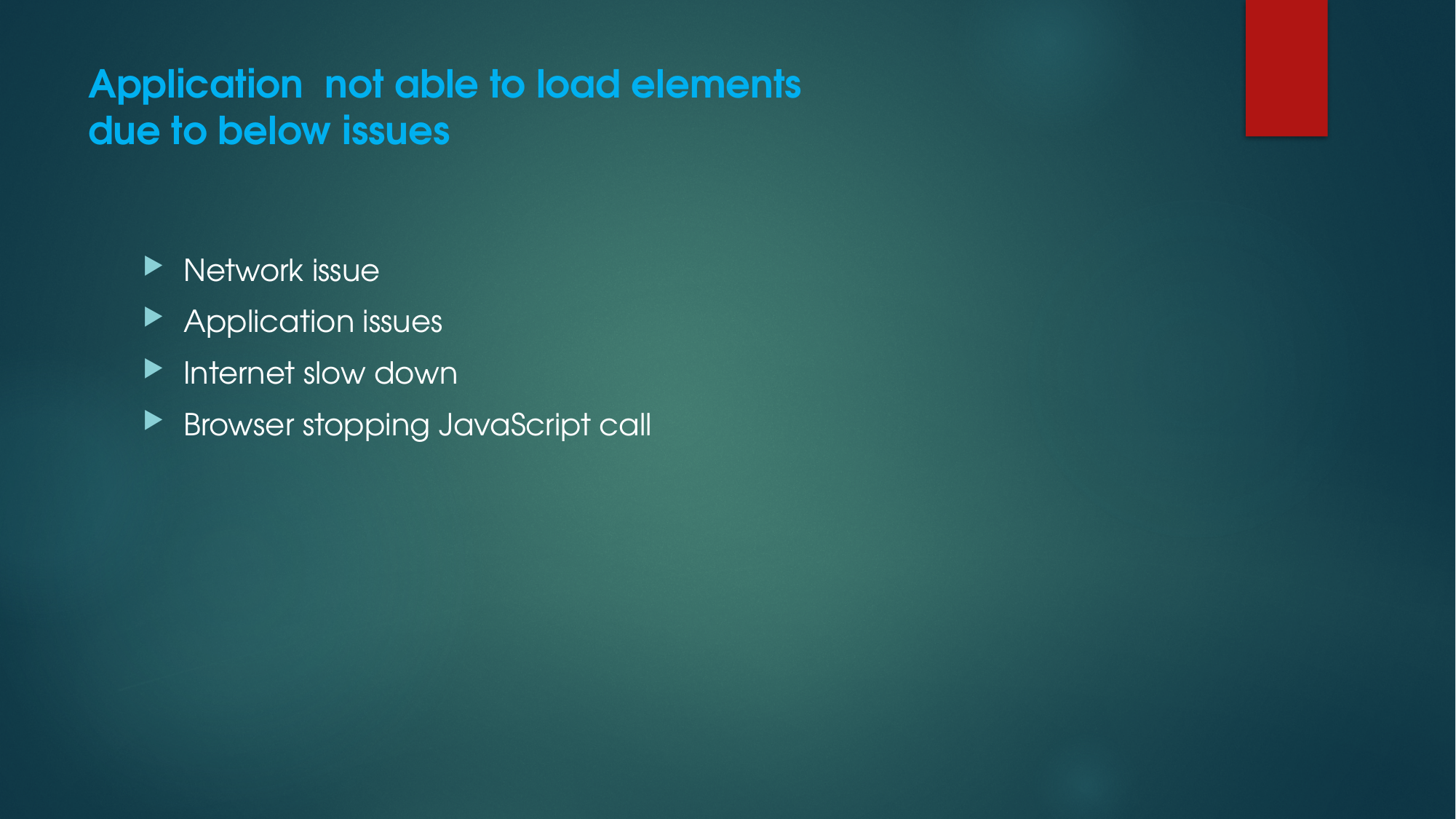

# Application  not able to load elements due to below issues
Network issue
Application issues
Internet slow down
Browser stopping JavaScript call